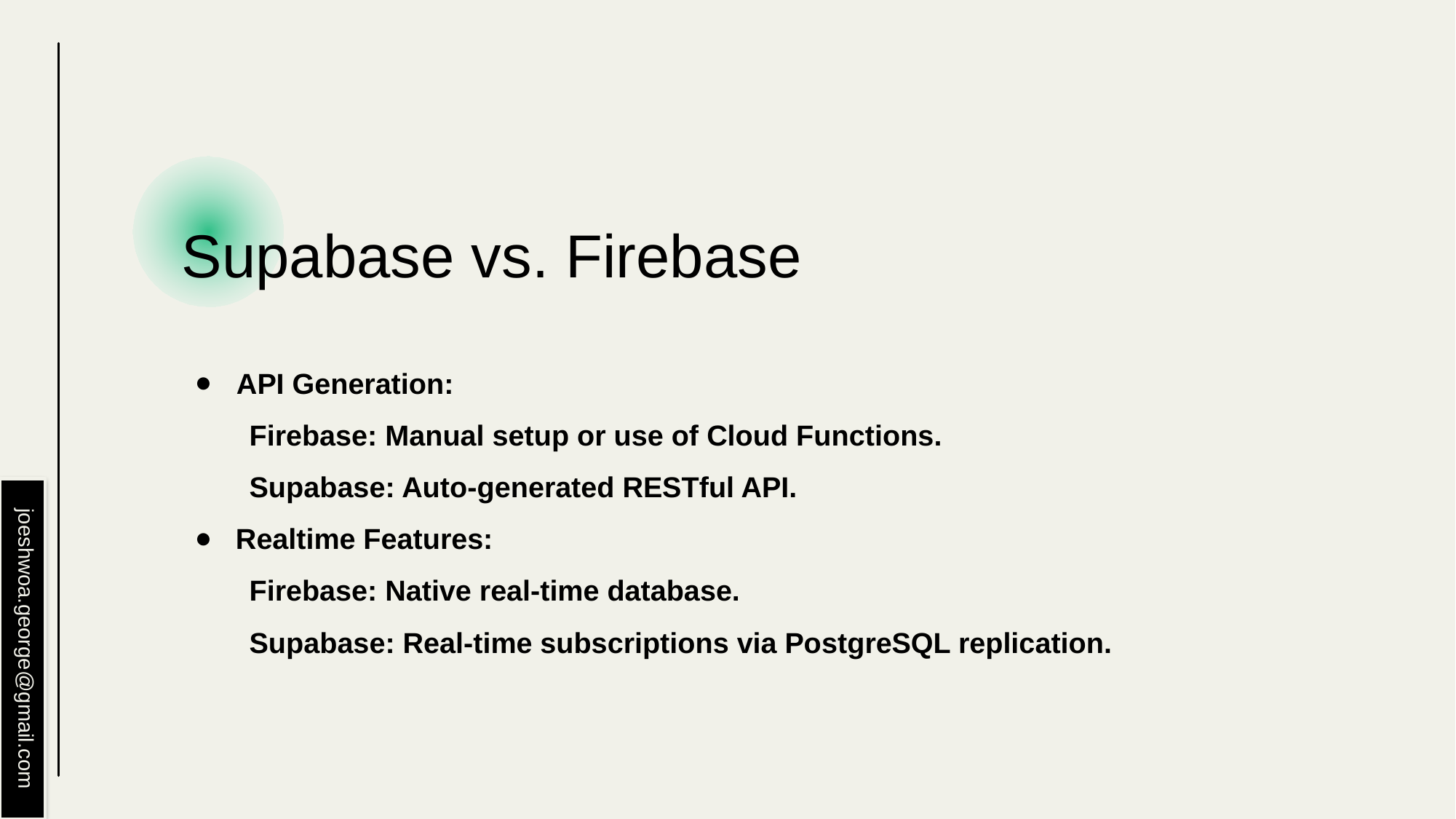

# Supabase vs. Firebase
API Generation:
Firebase: Manual setup or use of Cloud Functions.
Supabase: Auto-generated RESTful API.
Realtime Features:
Firebase: Native real-time database.
Supabase: Real-time subscriptions via PostgreSQL replication.
joeshwoa.george@gmail.com